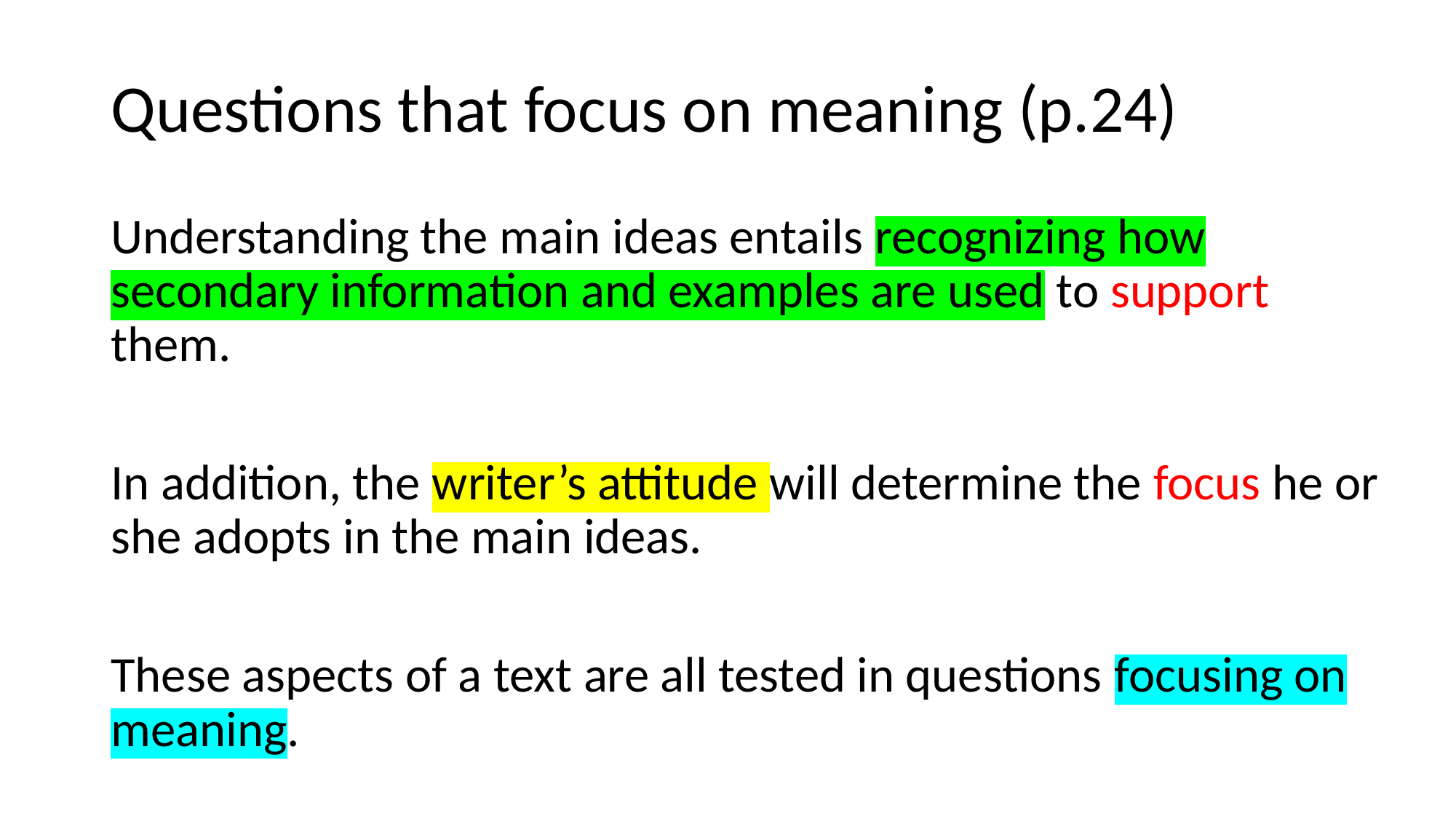

# Questions that focus on meaning (p.24)
Understanding the main ideas entails recognizing how secondary information and examples are used to support them.

In addition, the writer’s attitude will determine the focus he or she adopts in the main ideas.

These aspects of a text are all tested in questions focusing on meaning.